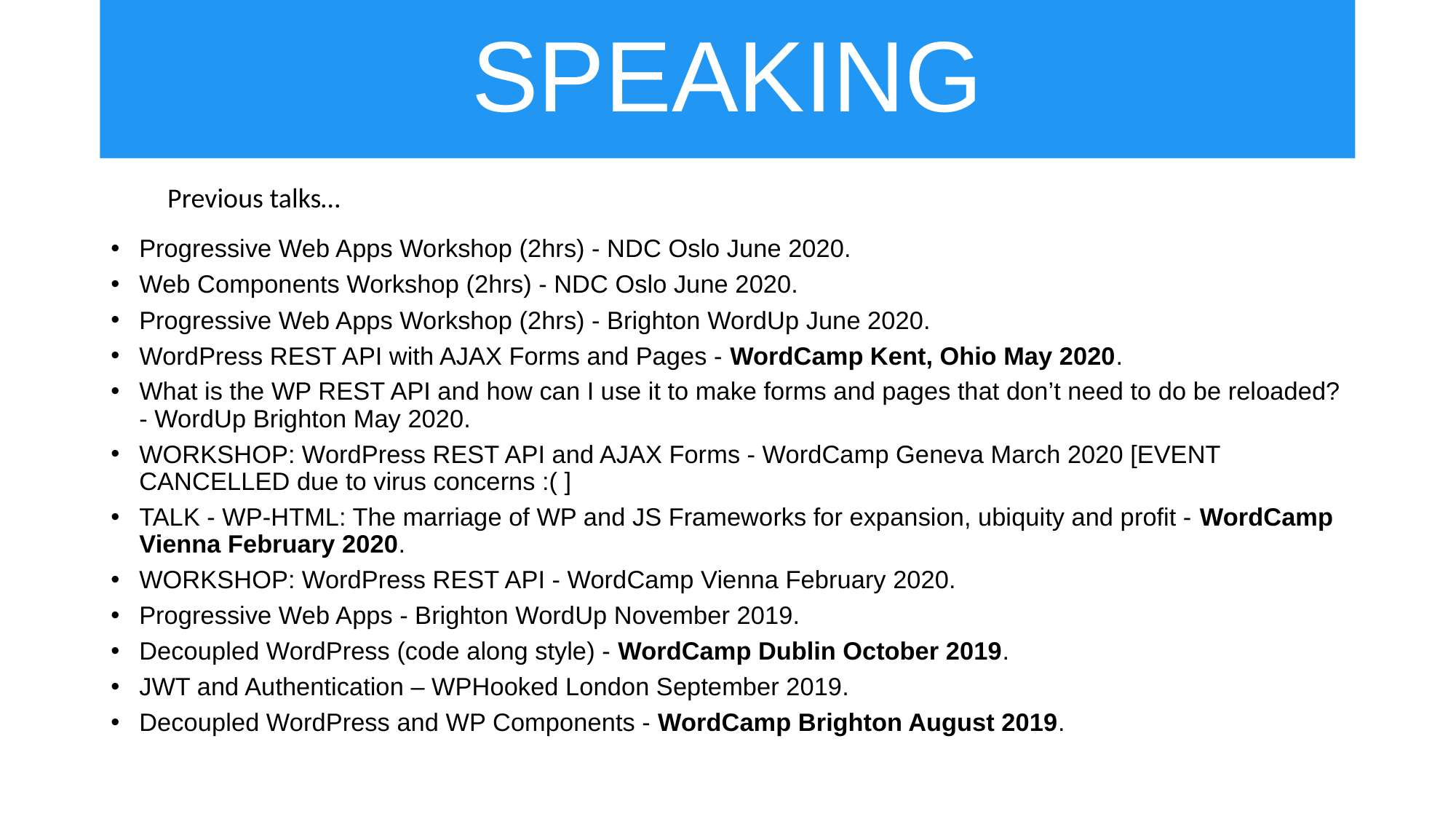

# SPEAKING
Previous talks…

Progressive Web Apps Workshop (2hrs) - NDC Oslo June 2020.
Web Components Workshop (2hrs) - NDC Oslo June 2020.
Progressive Web Apps Workshop (2hrs) - Brighton WordUp June 2020.
WordPress REST API with AJAX Forms and Pages - WordCamp Kent, Ohio May 2020.
What is the WP REST API and how can I use it to make forms and pages that don’t need to do be reloaded? - WordUp Brighton May 2020.
WORKSHOP: WordPress REST API and AJAX Forms - WordCamp Geneva March 2020 [EVENT CANCELLED due to virus concerns :( ]
TALK - WP-HTML: The marriage of WP and JS Frameworks for expansion, ubiquity and profit - WordCamp Vienna February 2020.
WORKSHOP: WordPress REST API - WordCamp Vienna February 2020.
Progressive Web Apps - Brighton WordUp November 2019.
Decoupled WordPress (code along style) - WordCamp Dublin October 2019.
JWT and Authentication – WPHooked London September 2019.
Decoupled WordPress and WP Components - WordCamp Brighton August 2019.